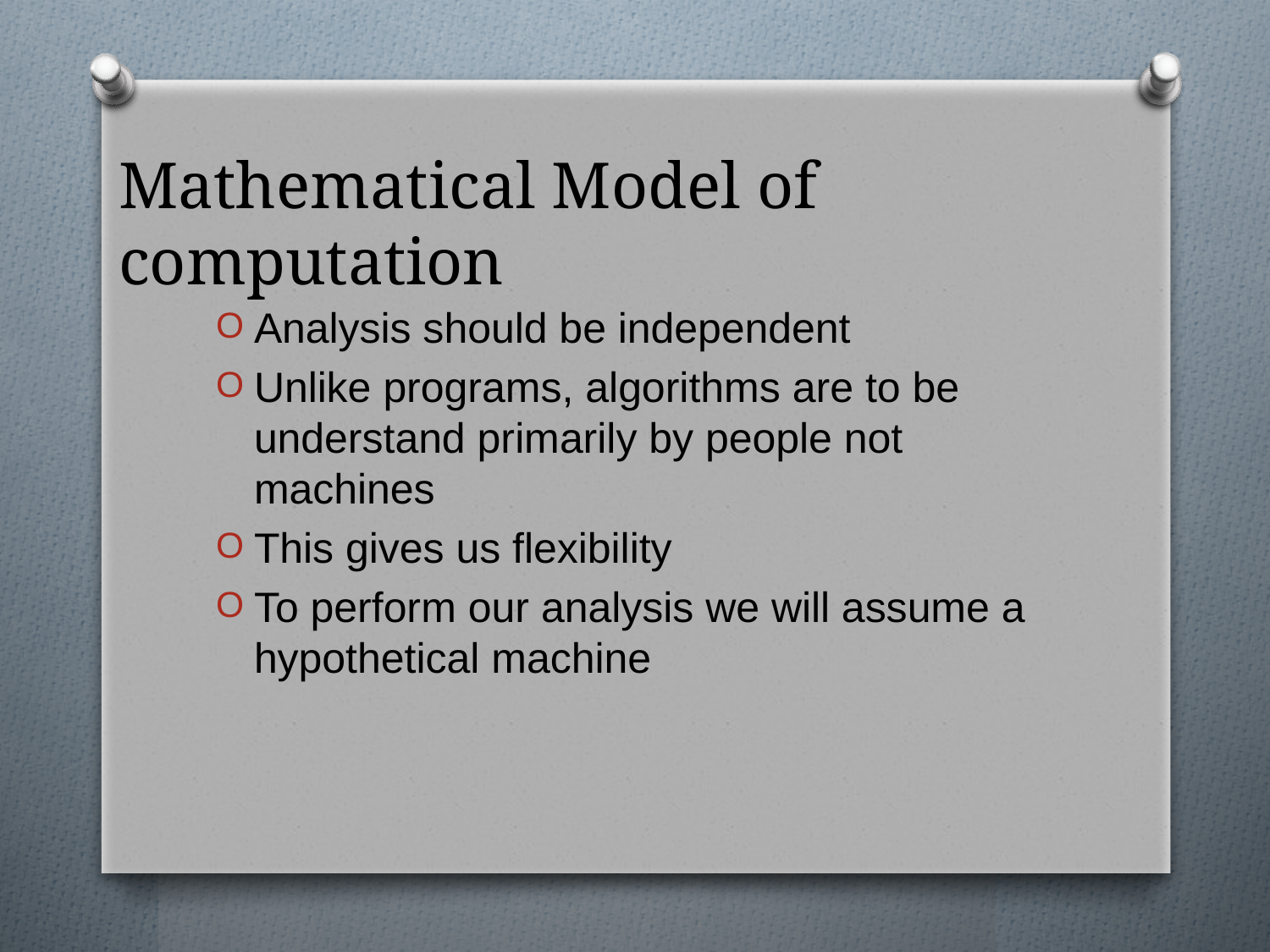

# Mathematical Model of computation
Analysis should be independent
Unlike programs, algorithms are to be understand primarily by people not machines
This gives us flexibility
To perform our analysis we will assume a hypothetical machine